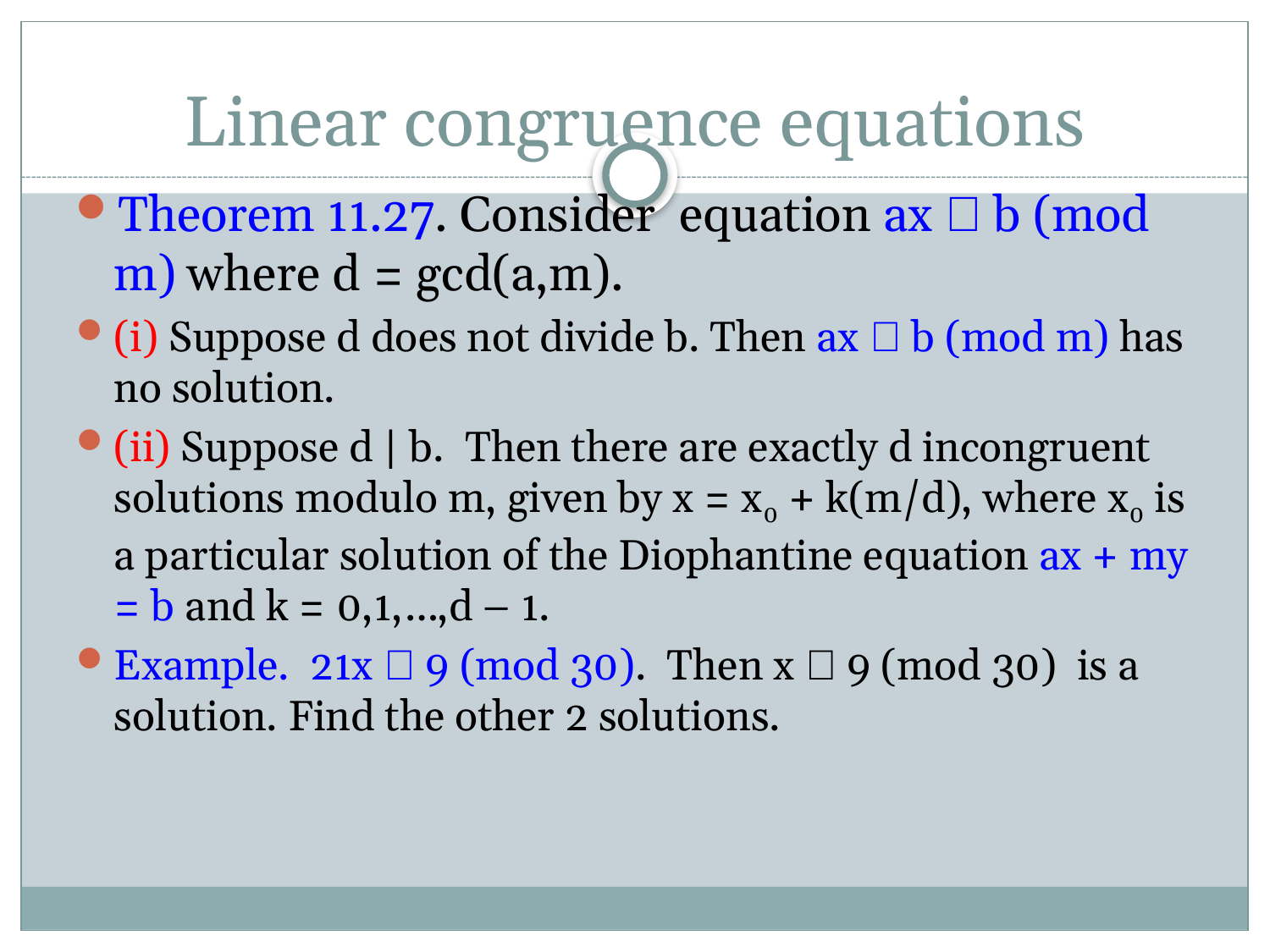

# Linear congruence equations
Theorem 11.27. Consider  equation ax ≡ b (mod m) where d = gcd(a,m).
(i) Suppose d does not divide b. Then ax ≡ b (mod m) has no solution.
(ii) Suppose d | b.  Then there are exactly d incongruent solutions modulo m, given by x = x0 + k(m/d), where x0 is a particular solution of the Diophantine equation ax + my = b and k = 0,1,…,d – 1.
Example.  21x ≡ 9 (mod 30).  Then x ≡ 9 (mod 30)  is a solution. Find the other 2 solutions.